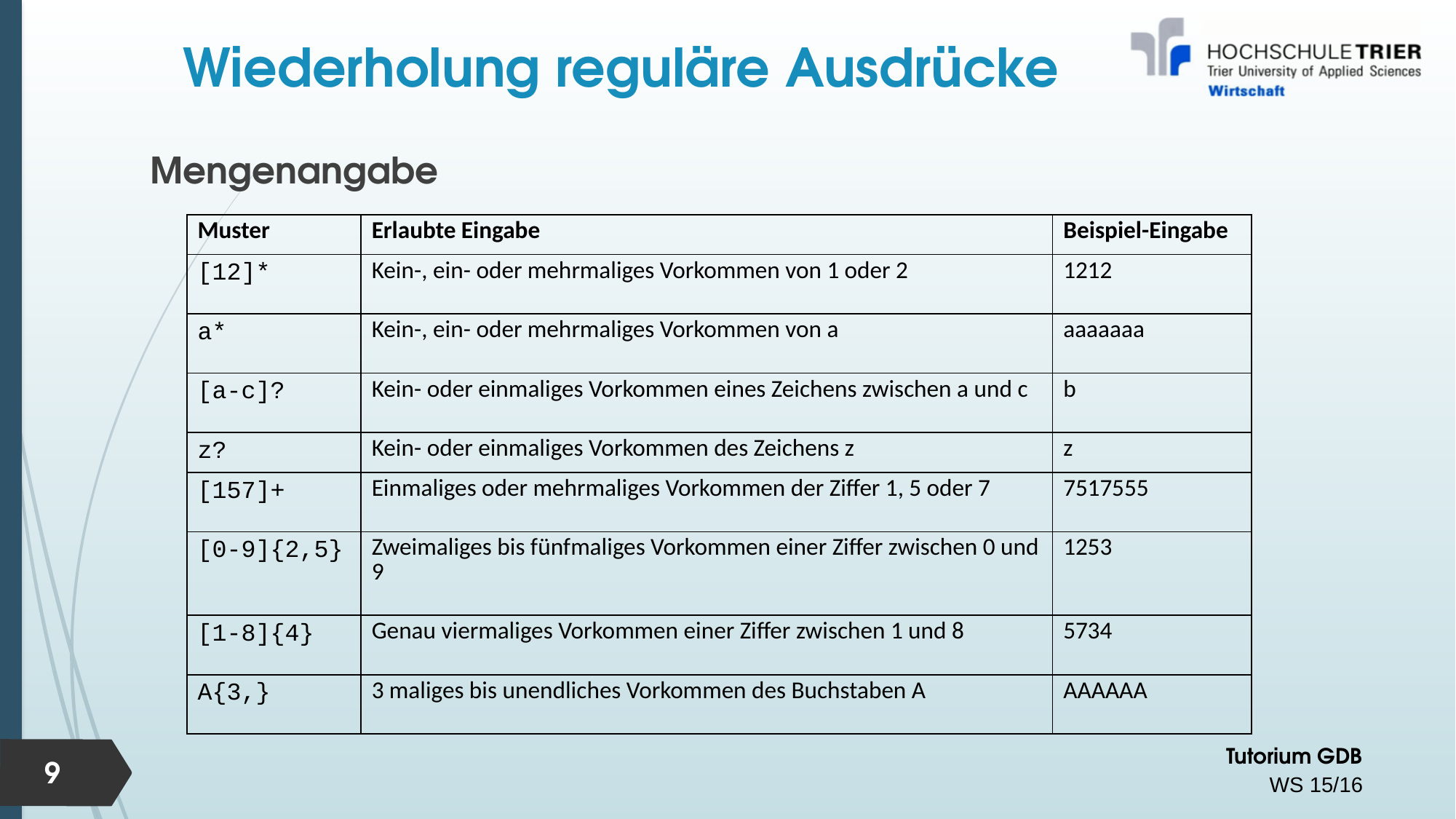

# Wiederholung reguläre Ausdrücke
Mengenangabe
| Muster | Erlaubte Eingabe | Beispiel-Eingabe |
| --- | --- | --- |
| [12]\* | Kein-, ein- oder mehrmaliges Vorkommen von 1 oder 2 | 1212 |
| a\* | Kein-, ein- oder mehrmaliges Vorkommen von a | aaaaaaa |
| [a-c]? | Kein- oder einmaliges Vorkommen eines Zeichens zwischen a und c | b |
| z? | Kein- oder einmaliges Vorkommen des Zeichens z | z |
| [157]+ | Einmaliges oder mehrmaliges Vorkommen der Ziffer 1, 5 oder 7 | 7517555 |
| [0-9]{2,5} | Zweimaliges bis fünfmaliges Vorkommen einer Ziffer zwischen 0 und 9 | 1253 |
| [1-8]{4} | Genau viermaliges Vorkommen einer Ziffer zwischen 1 und 8 | 5734 |
| A{3,} | 3 maliges bis unendliches Vorkommen des Buchstaben A | AAAAAA |